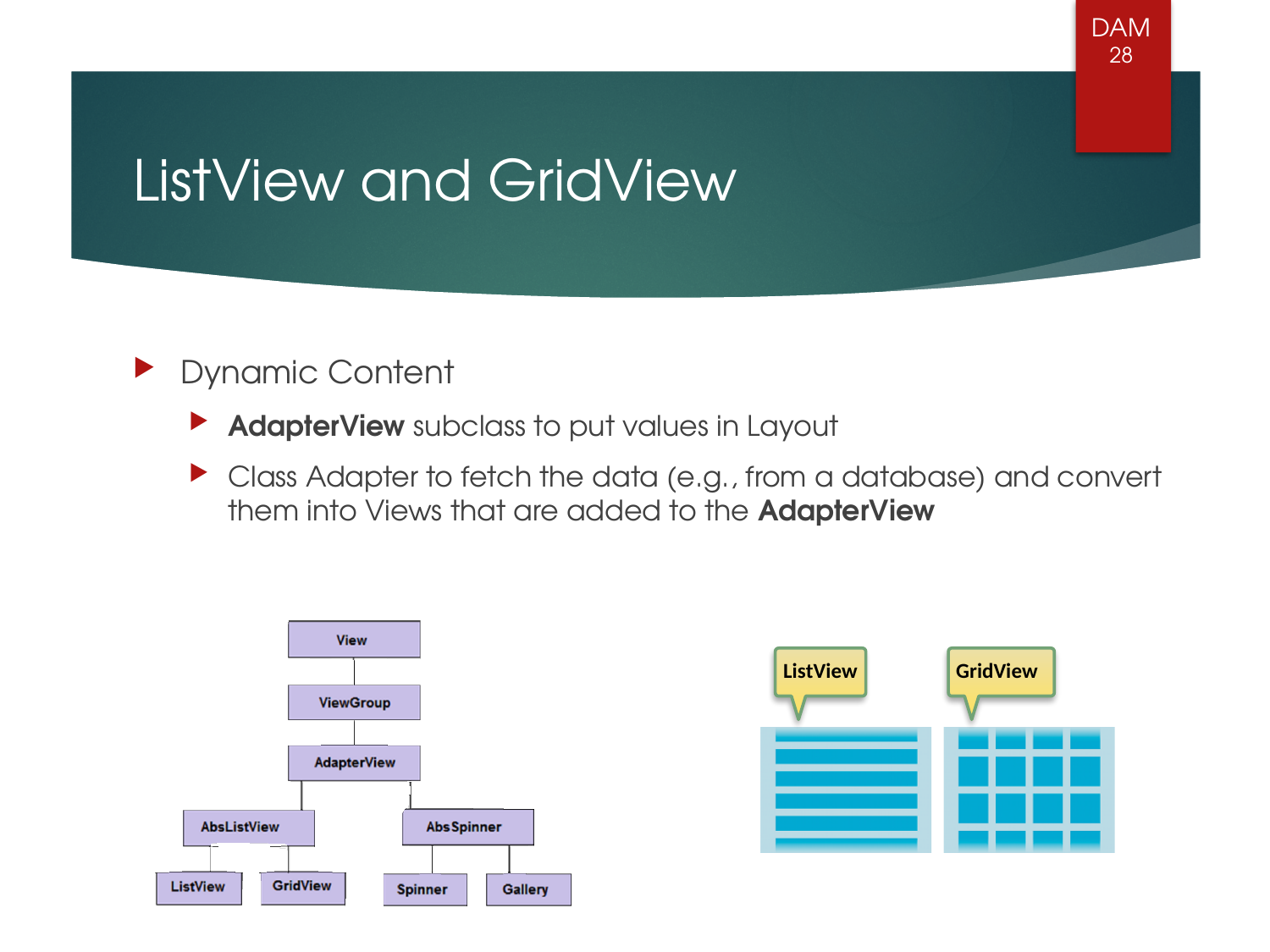

DAM
28
# ListView and GridView
Dynamic Content
AdapterView subclass to put values in Layout
Class Adapter to fetch the data (e.g., from a database) and convert  them into Views that are added to the AdapterView

ListView
GridView